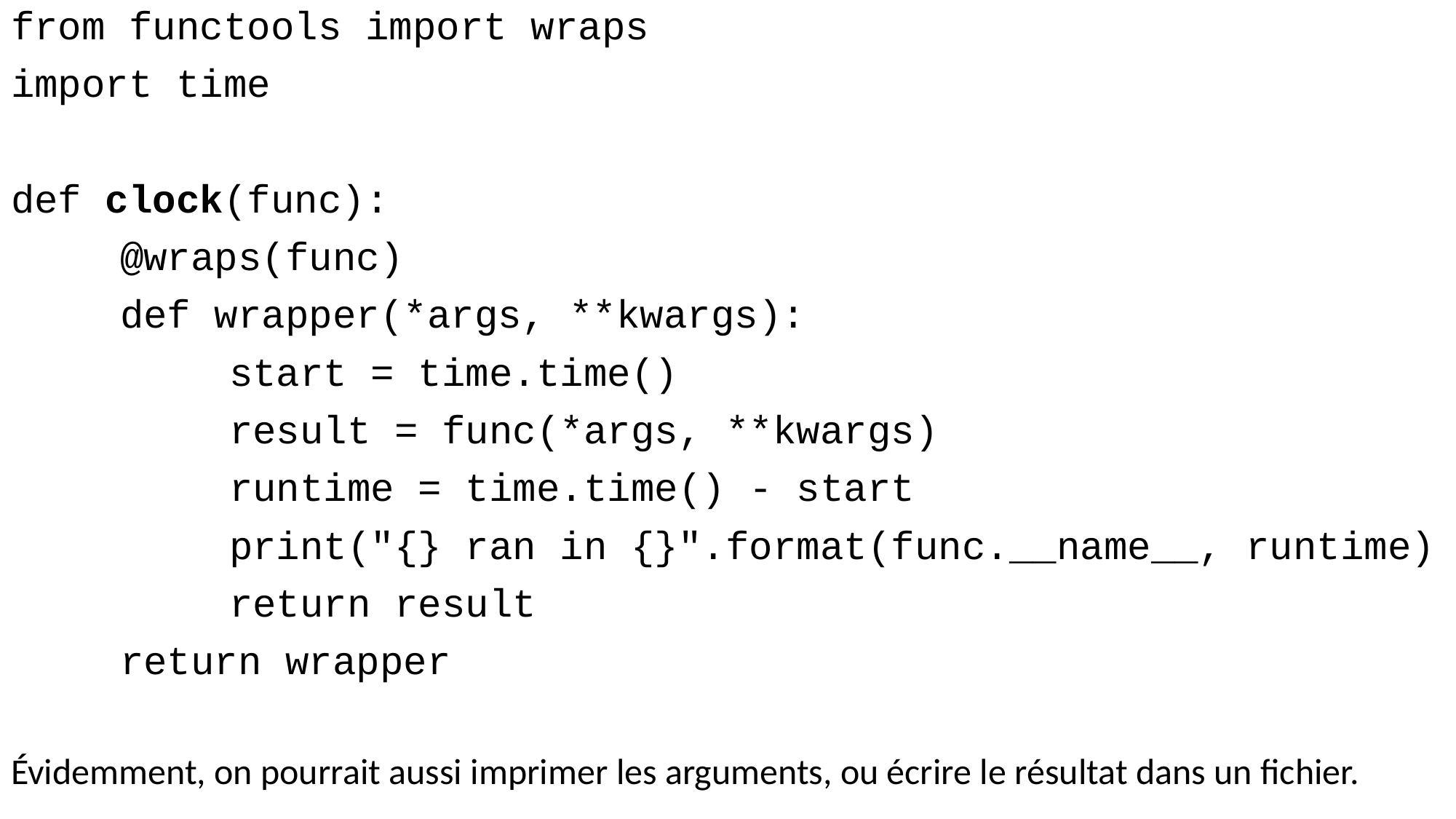

from functools import wraps
import time

def clock(func):
	@wraps(func)
	def wrapper(*args, **kwargs):
		start = time.time()
		result = func(*args, **kwargs)
		runtime = time.time() - start
		print("{} ran in {}".format(func.__name__, runtime)
		return result
	return wrapper

Évidemment, on pourrait aussi imprimer les arguments, ou écrire le résultat dans un fichier.